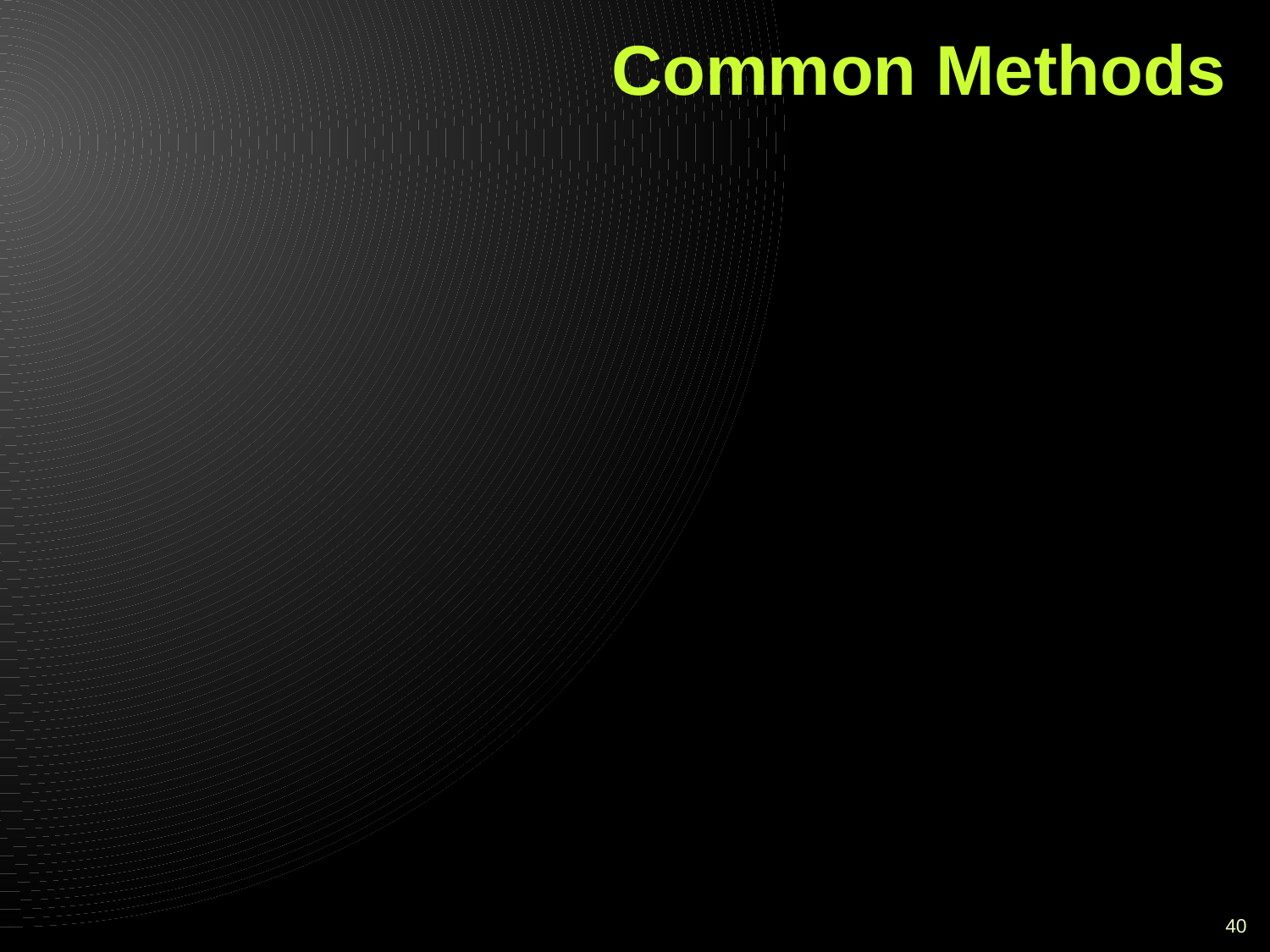

# Common Methods
GetTypes()
GetMethods()
GetConstructors()
GetProperties()
GetEvents()
GetInterfaces()

40